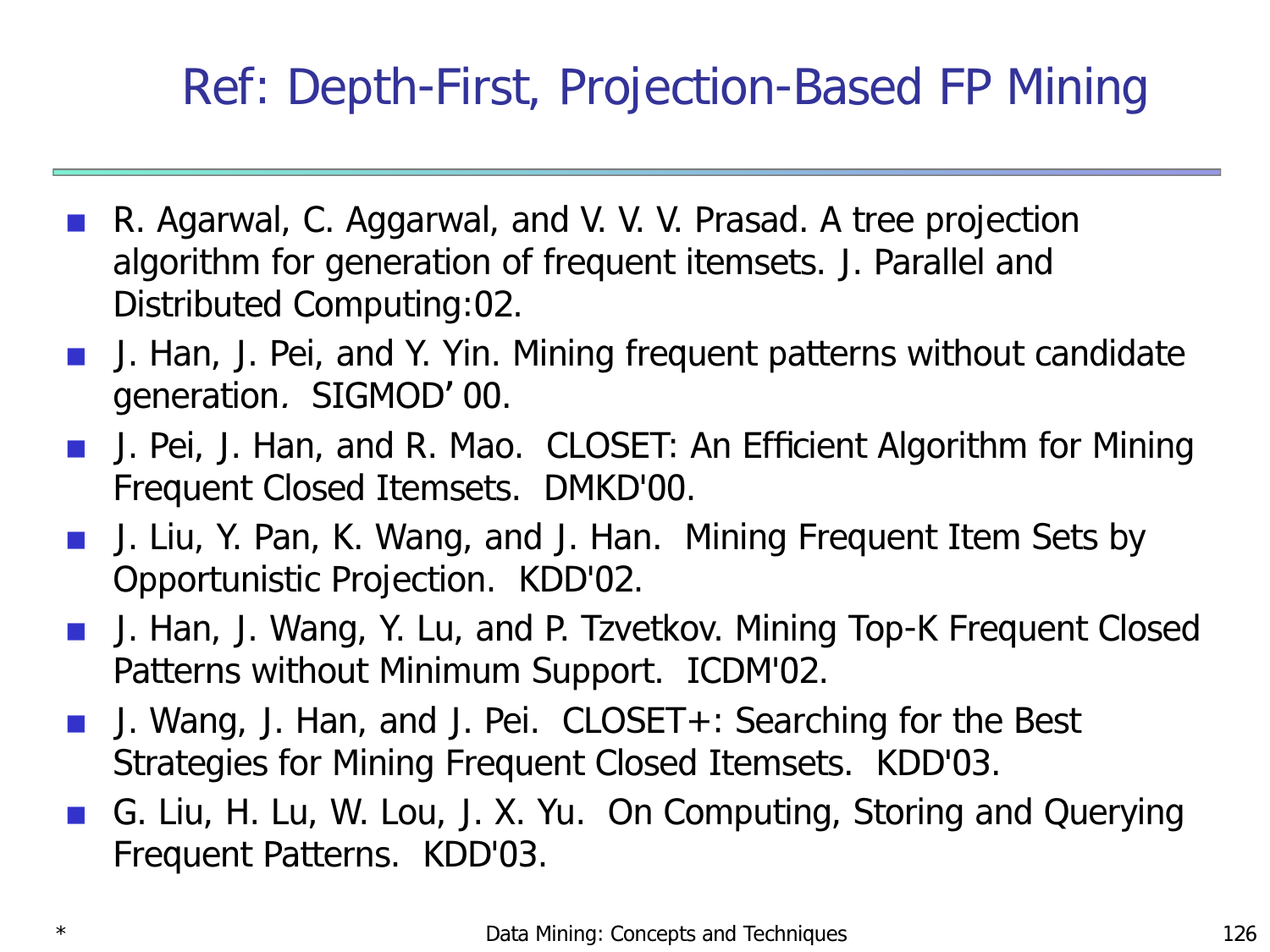

# Ref: Depth-First, Projection-Based FP Mining
R. Agarwal, C. Aggarwal, and V. V. V. Prasad. A tree projection algorithm for generation of frequent itemsets. J. Parallel and Distributed Computing:02.
J. Han, J. Pei, and Y. Yin. Mining frequent patterns without candidate generation.  SIGMOD’ 00.
J. Pei, J. Han, and R. Mao.  CLOSET: An Efficient Algorithm for Mining Frequent Closed Itemsets.  DMKD'00.
J. Liu, Y. Pan, K. Wang, and J. Han.  Mining Frequent Item Sets by Opportunistic Projection.  KDD'02.
J. Han, J. Wang, Y. Lu, and P. Tzvetkov. Mining Top-K Frequent Closed Patterns without Minimum Support.  ICDM'02.
J. Wang, J. Han, and J. Pei.  CLOSET+: Searching for the Best Strategies for Mining Frequent Closed Itemsets.  KDD'03.
G. Liu, H. Lu, W. Lou, J. X. Yu.  On Computing, Storing and Querying Frequent Patterns.  KDD'03.
*
Data Mining: Concepts and Techniques
126